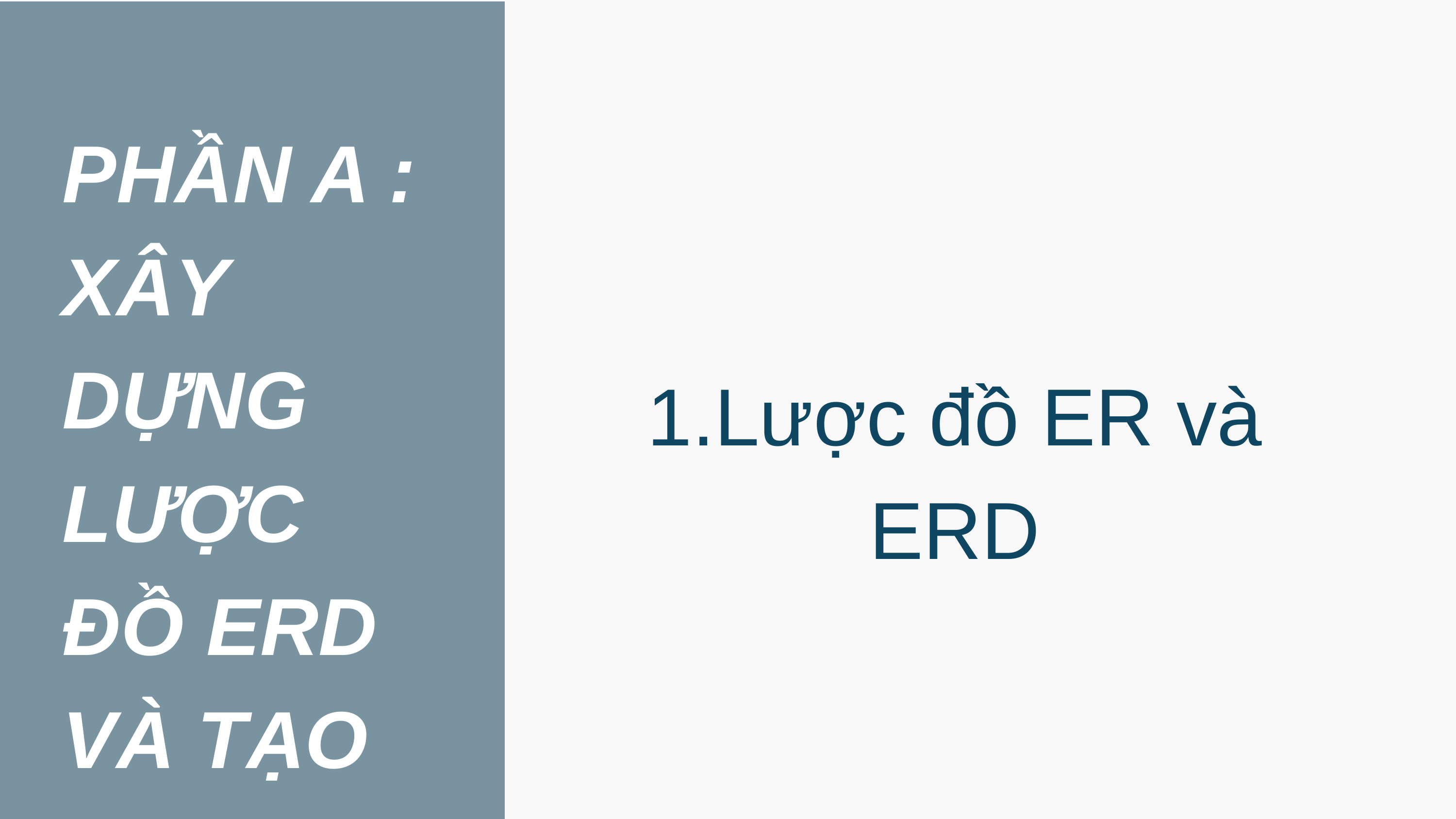

PHẦN A : XÂY DỰNG LƯỢC ĐỒ ERD VÀ TẠO CSDL
1.Lược đồ ER và ERD